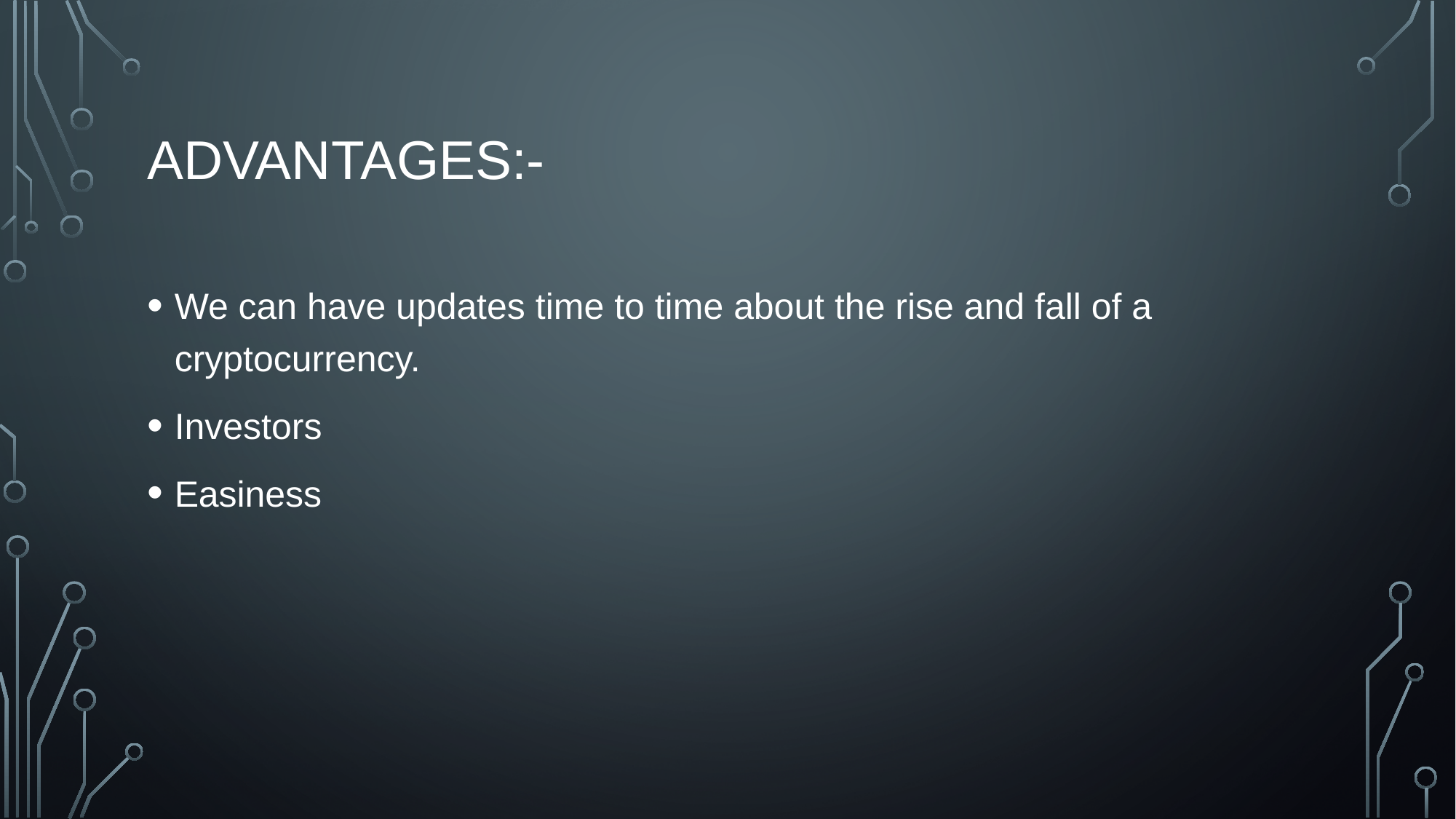

# Advantages:-
We can have updates time to time about the rise and fall of a cryptocurrency.
Investors
Easiness